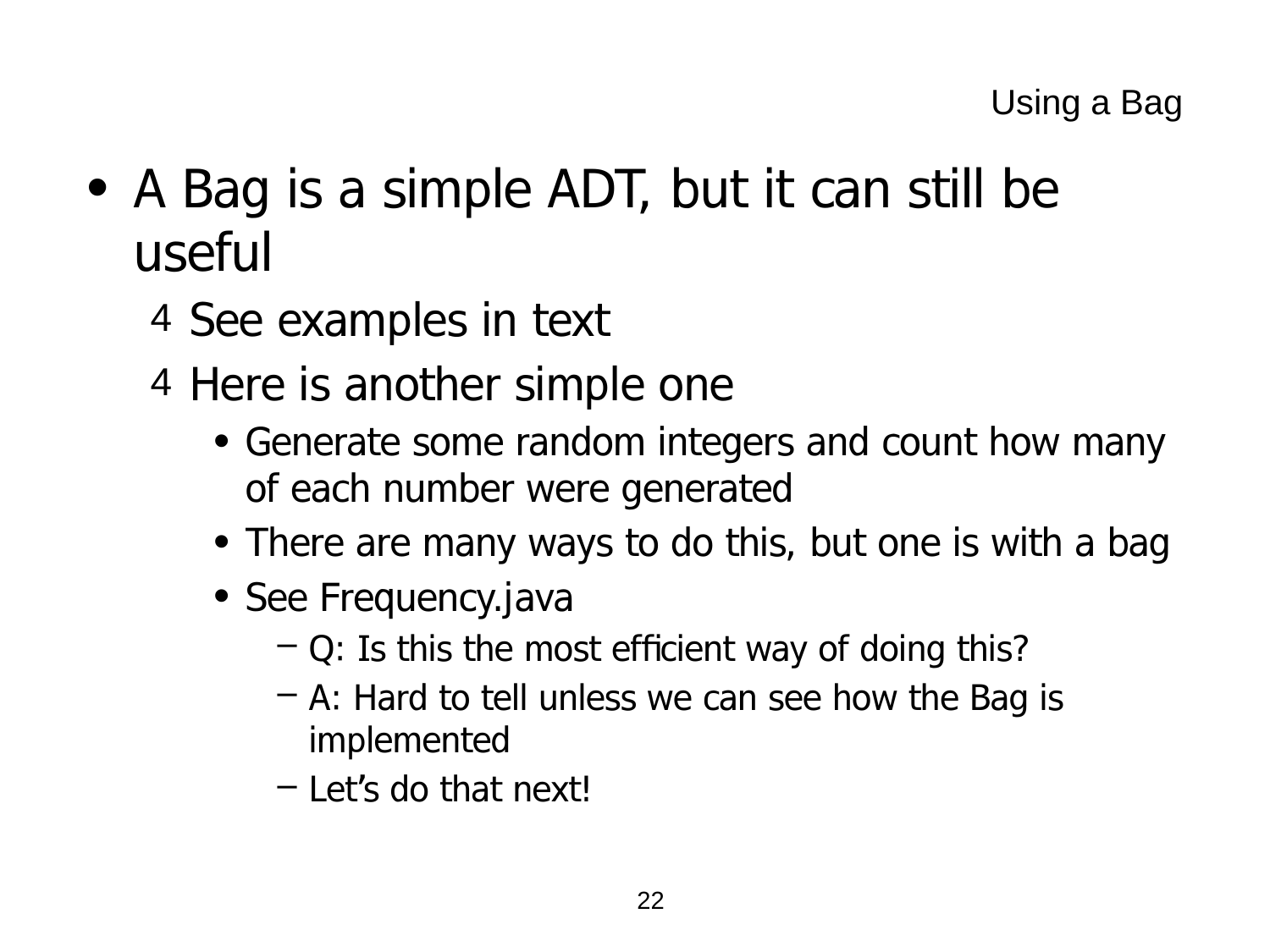

# Using a Bag
A Bag is a simple ADT, but it can still be useful
See examples in text
Here is another simple one
Generate some random integers and count how many of each number were generated
There are many ways to do this, but one is with a bag
See Frequency.java
Q: Is this the most efficient way of doing this?
A: Hard to tell unless we can see how the Bag is implemented
Let’s do that next!
22